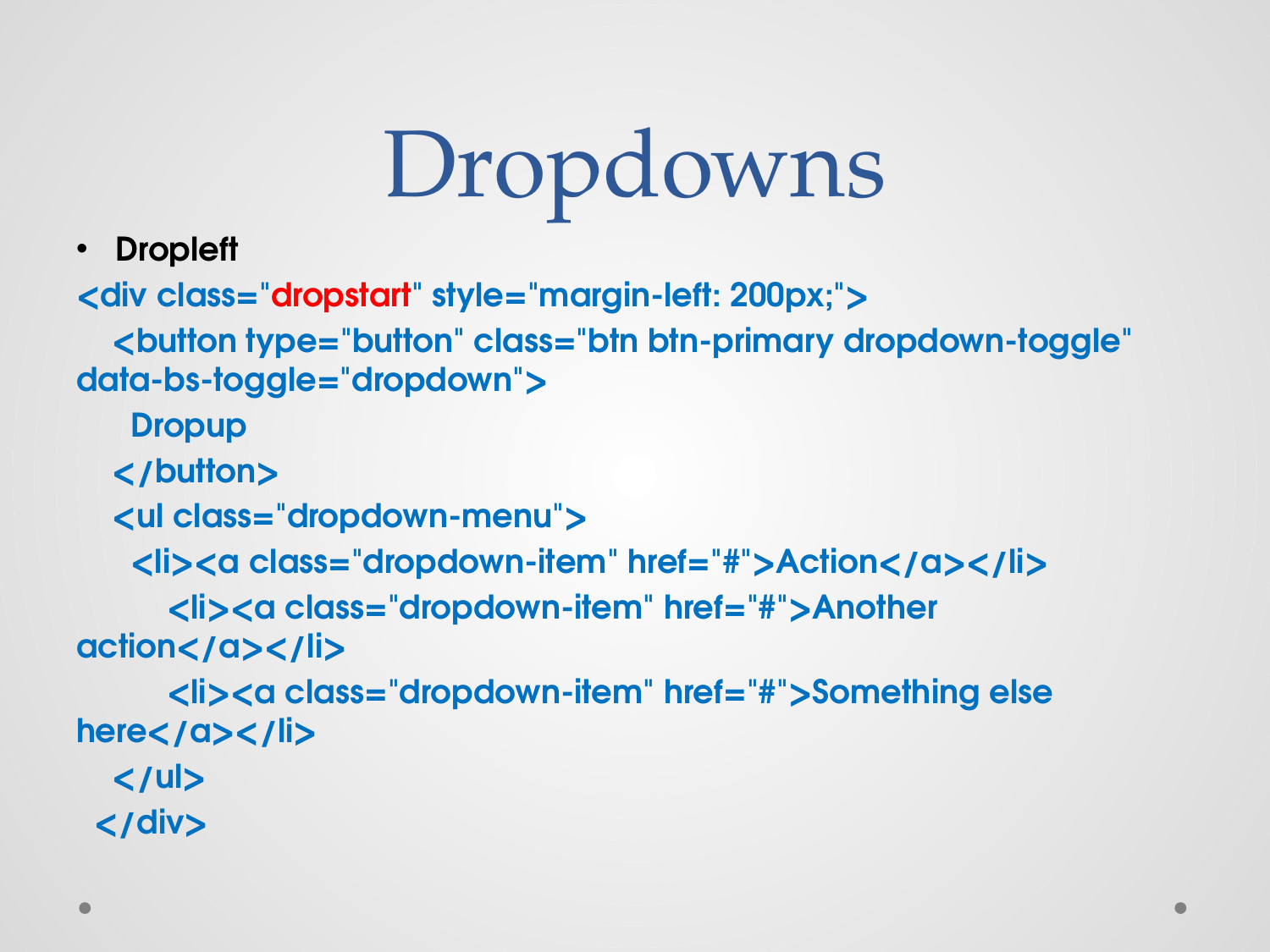

# Dropdowns
Dropleft
<div class="dropstart" style="margin-left: 200px;">
    <button type="button" class="btn btn-primary dropdown-toggle" data-bs-toggle="dropdown">
      Dropup
    </button>
    <ul class="dropdown-menu">
      <li><a class="dropdown-item" href="#">Action</a></li>
          <li><a class="dropdown-item" href="#">Another action</a></li>
          <li><a class="dropdown-item" href="#">Something else here</a></li>
    </ul>
  </div>